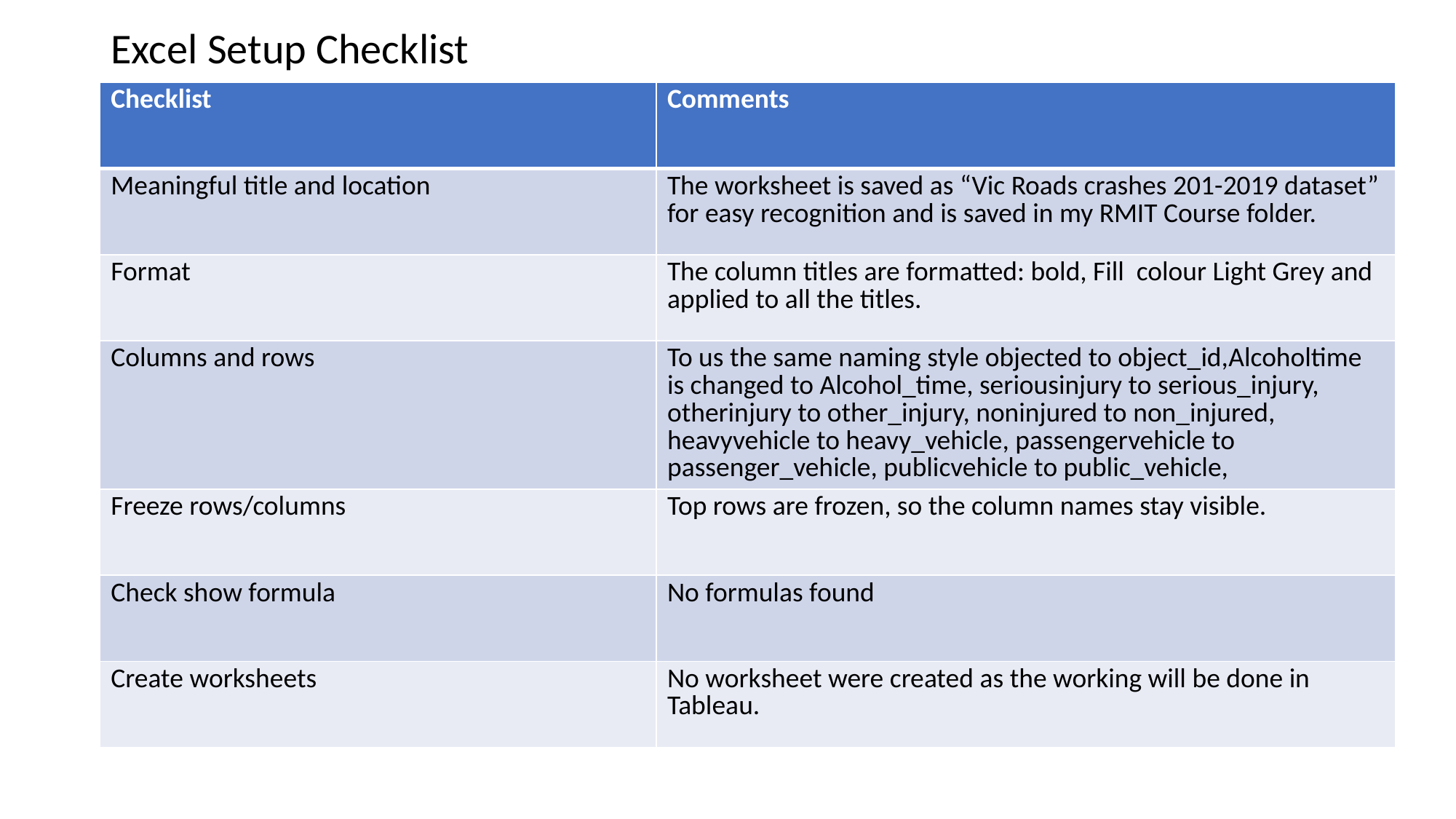

# Excel Setup Checklist
| Checklist | Comments |
| --- | --- |
| Meaningful title and location | The worksheet is saved as “Vic Roads crashes 201-2019 dataset” for easy recognition and is saved in my RMIT Course folder. |
| Format | The column titles are formatted: bold, Fill colour Light Grey and applied to all the titles. |
| Columns and rows | To us the same naming style objected to object\_id,Alcoholtime is changed to Alcohol\_time, seriousinjury to serious\_injury, otherinjury to other\_injury, noninjured to non\_injured, heavyvehicle to heavy\_vehicle, passengervehicle to passenger\_vehicle, publicvehicle to public\_vehicle, |
| Freeze rows/columns | Top rows are frozen, so the column names stay visible. |
| Check show formula | No formulas found |
| Create worksheets | No worksheet were created as the working will be done in Tableau. |